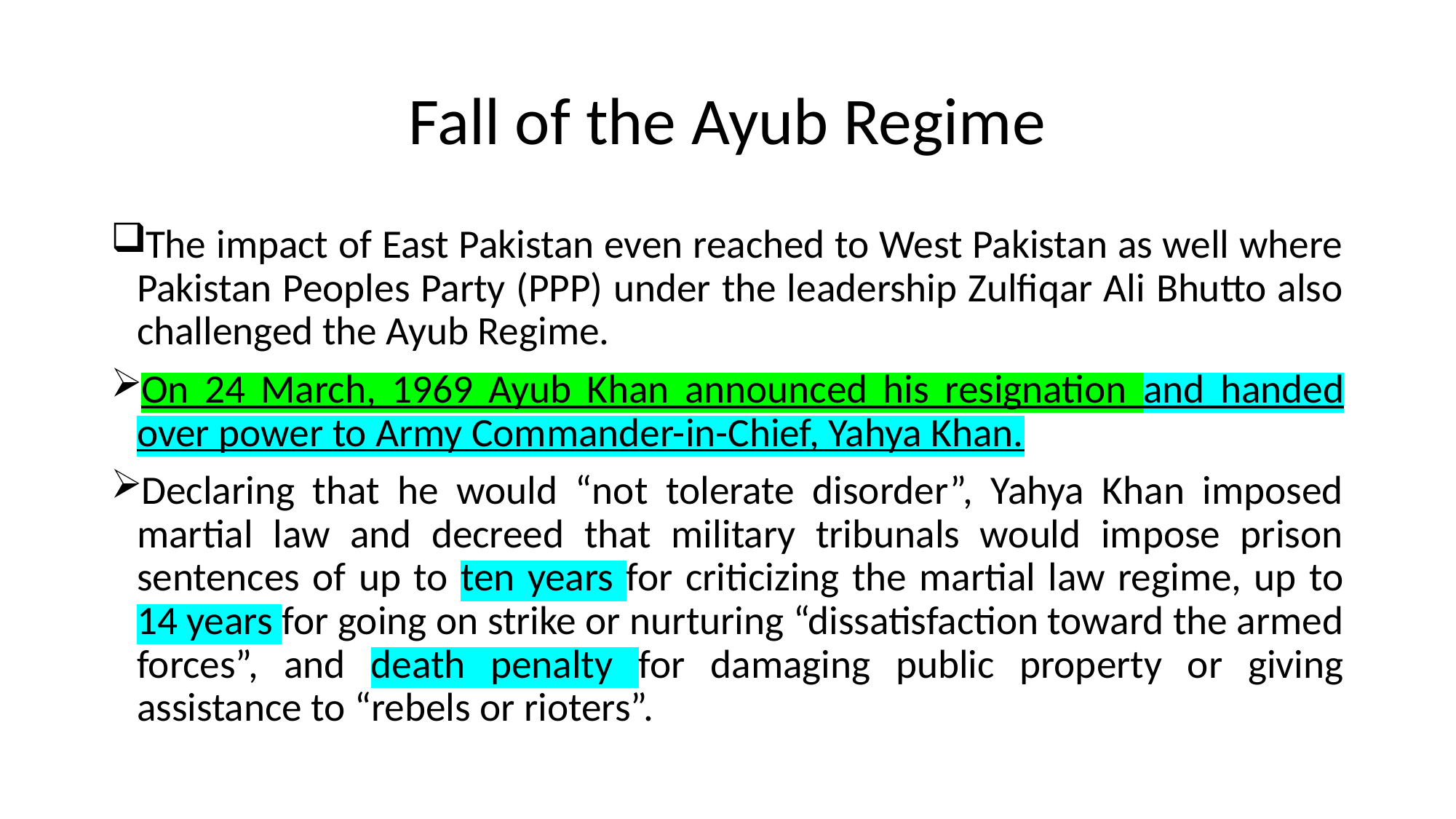

# Fall of the Ayub Regime
The impact of East Pakistan even reached to West Pakistan as well where Pakistan Peoples Party (PPP) under the leadership Zulfiqar Ali Bhutto also challenged the Ayub Regime.
On 24 March, 1969 Ayub Khan announced his resignation and handed over power to Army Commander-in-Chief, Yahya Khan.
Declaring that he would “not tolerate disorder”, Yahya Khan imposed martial law and decreed that military tribunals would impose prison sentences of up to ten years for criticizing the martial law regime, up to 14 years for going on strike or nurturing “dissatisfaction toward the armed forces”, and death penalty for damaging public property or giving assistance to “rebels or rioters”.